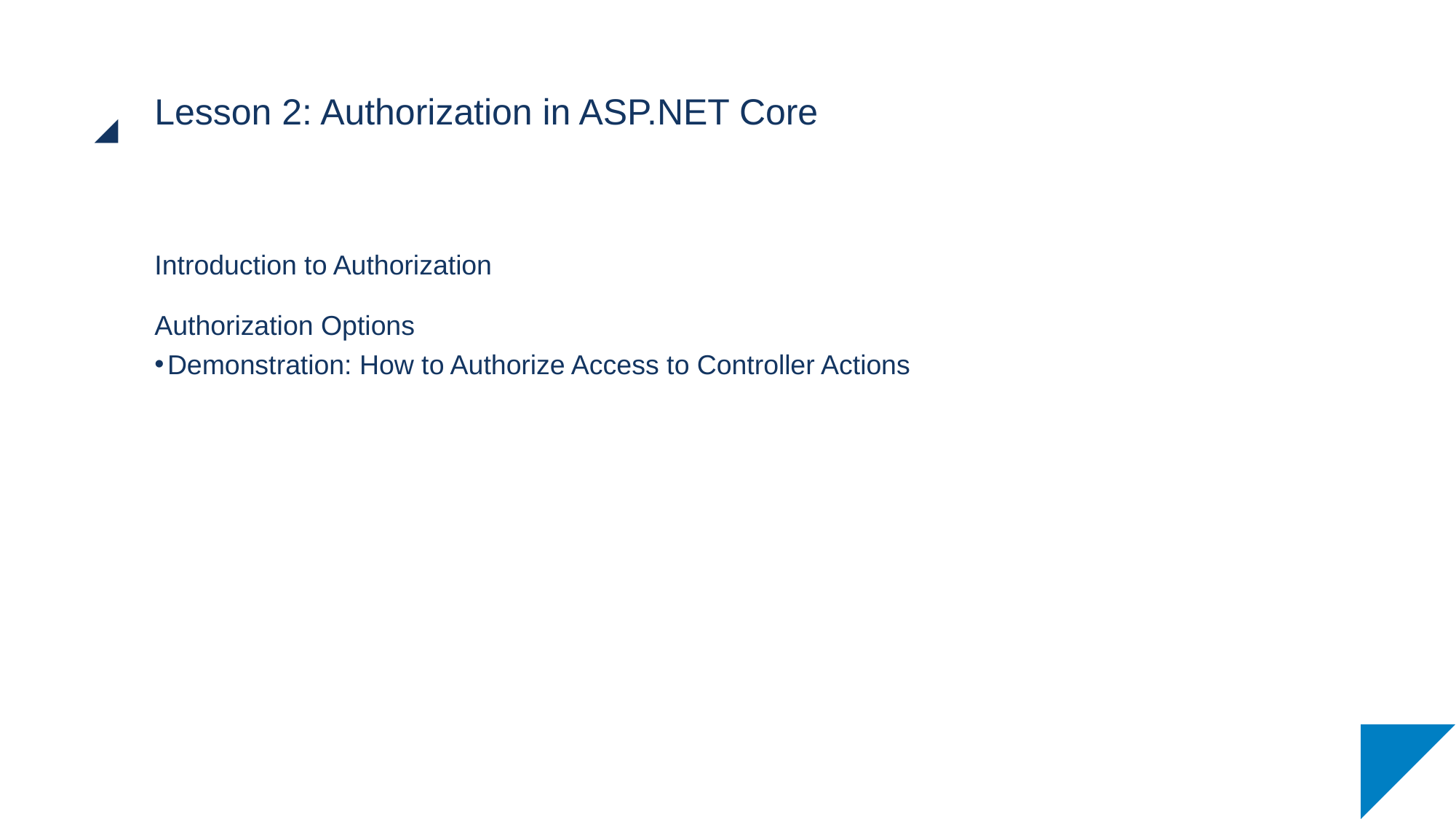

# Lesson 2: Authorization in ASP.NET Core
Introduction to Authorization
Authorization Options
Demonstration: How to Authorize Access to Controller Actions